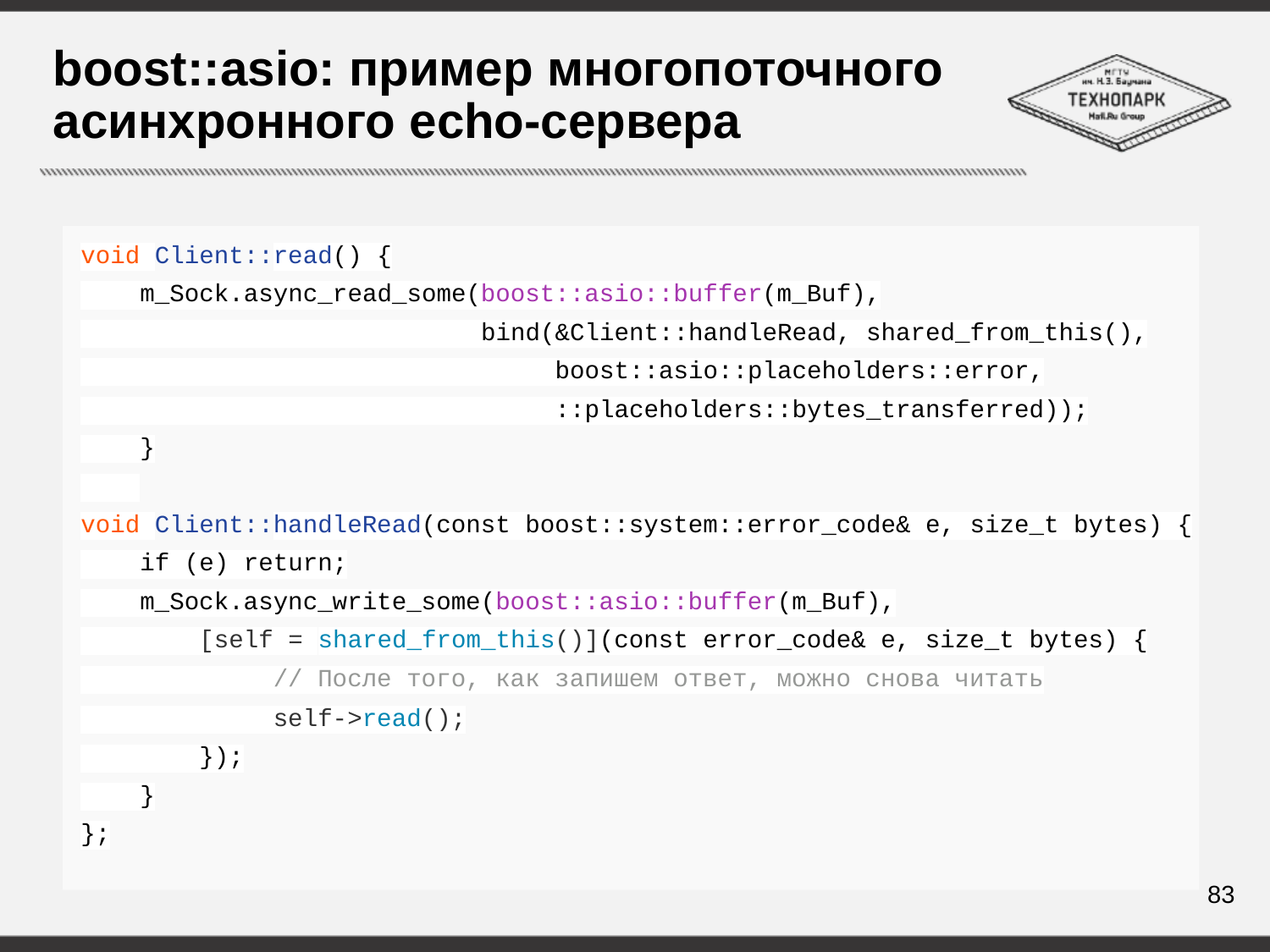

# boost::asio: пример многопоточного асинхронного echo-сервера
void Client::read() {
    m_Sock.async_read_some(boost::asio::buffer(m_Buf),
                           bind(&Client::handleRead, shared_from_this(),
                                boost::asio::placeholders::error,
                                ::placeholders::bytes_transferred));
    }
void Client::handleRead(const boost::system::error_code& e, size_t bytes) {
    if (e) return;
    m_Sock.async_write_some(boost::asio::buffer(m_Buf),
        [self = shared_from_this()](const error_code& e, size_t bytes) {
             // После того, как запишем ответ, можно снова читать
             self->read();
        });
    }
};
83